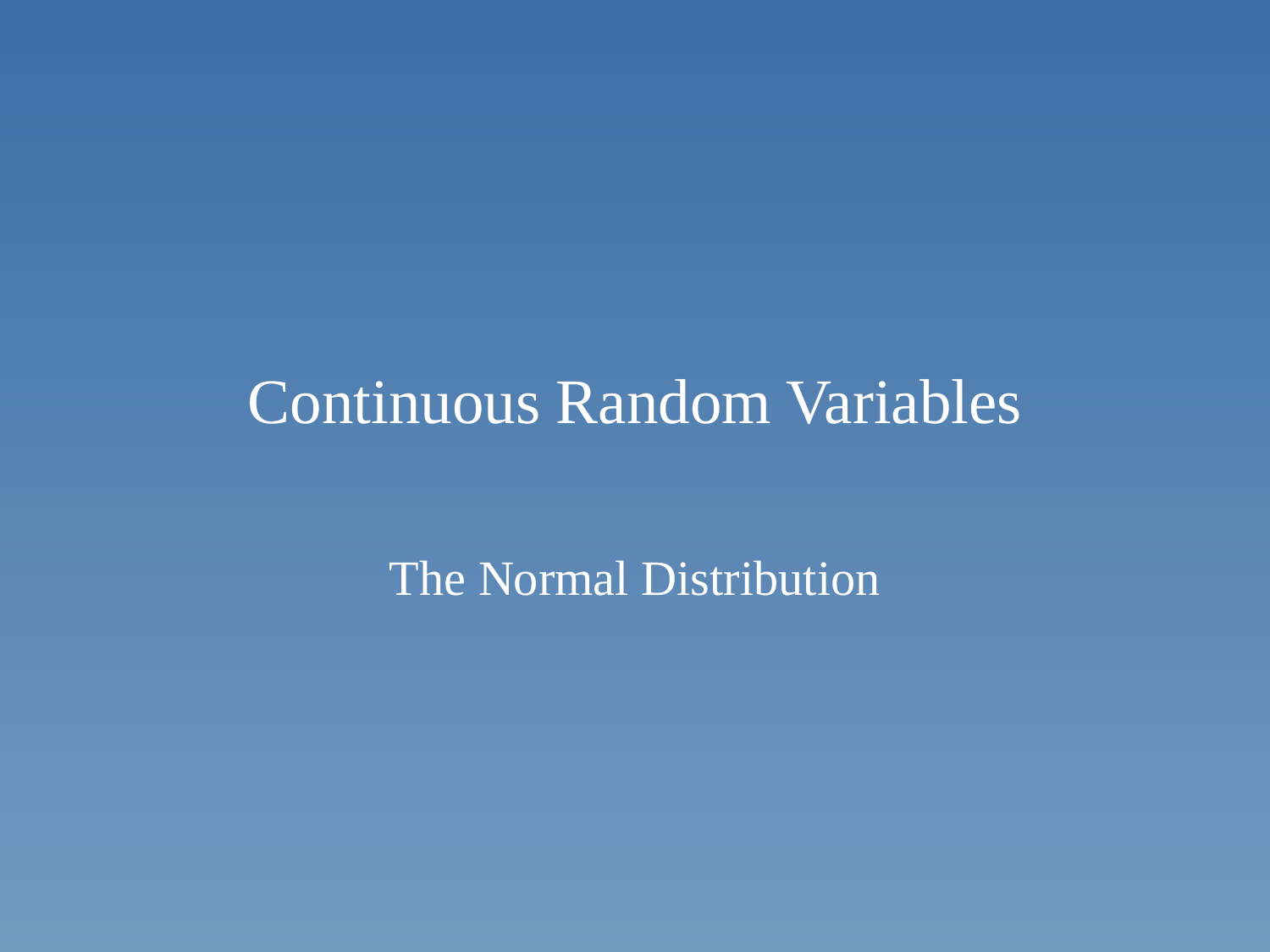

# Continuous Random Variables
The Normal Distribution